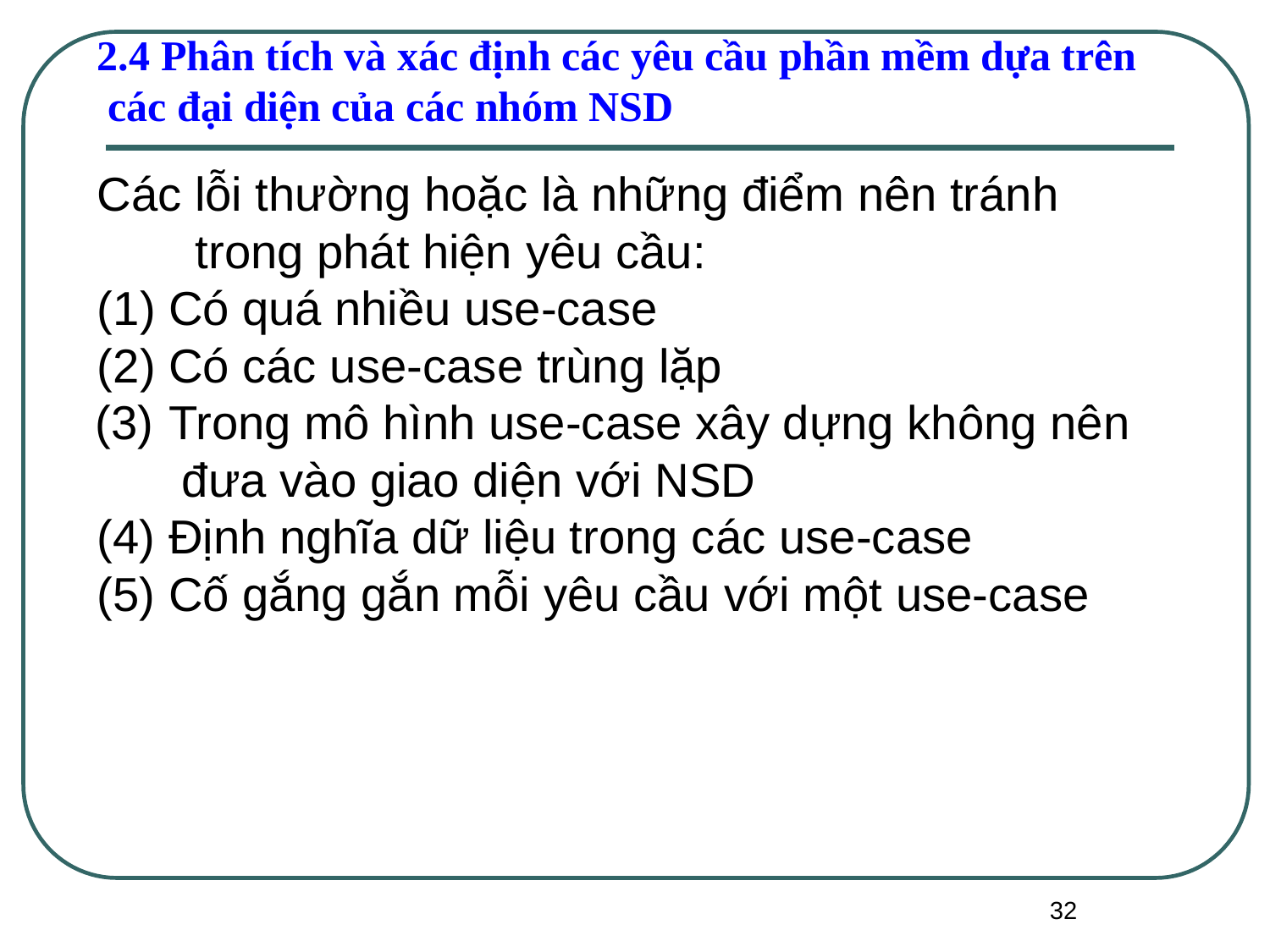

2.4 Phân tích và xác định các yêu cầu phần mềm dựa trên  các đại diện của các nhóm NSD
# Các lỗi thường hoặc là những điểm nên tránh  trong phát hiện yêu cầu:
Có quá nhiều use-case
Có các use-case trùng lặp
Trong mô hình use-case xây dựng không nên  đưa vào giao diện với NSD
Định nghĩa dữ liệu trong các use-case
Cố gắng gắn mỗi yêu cầu với một use-case
32